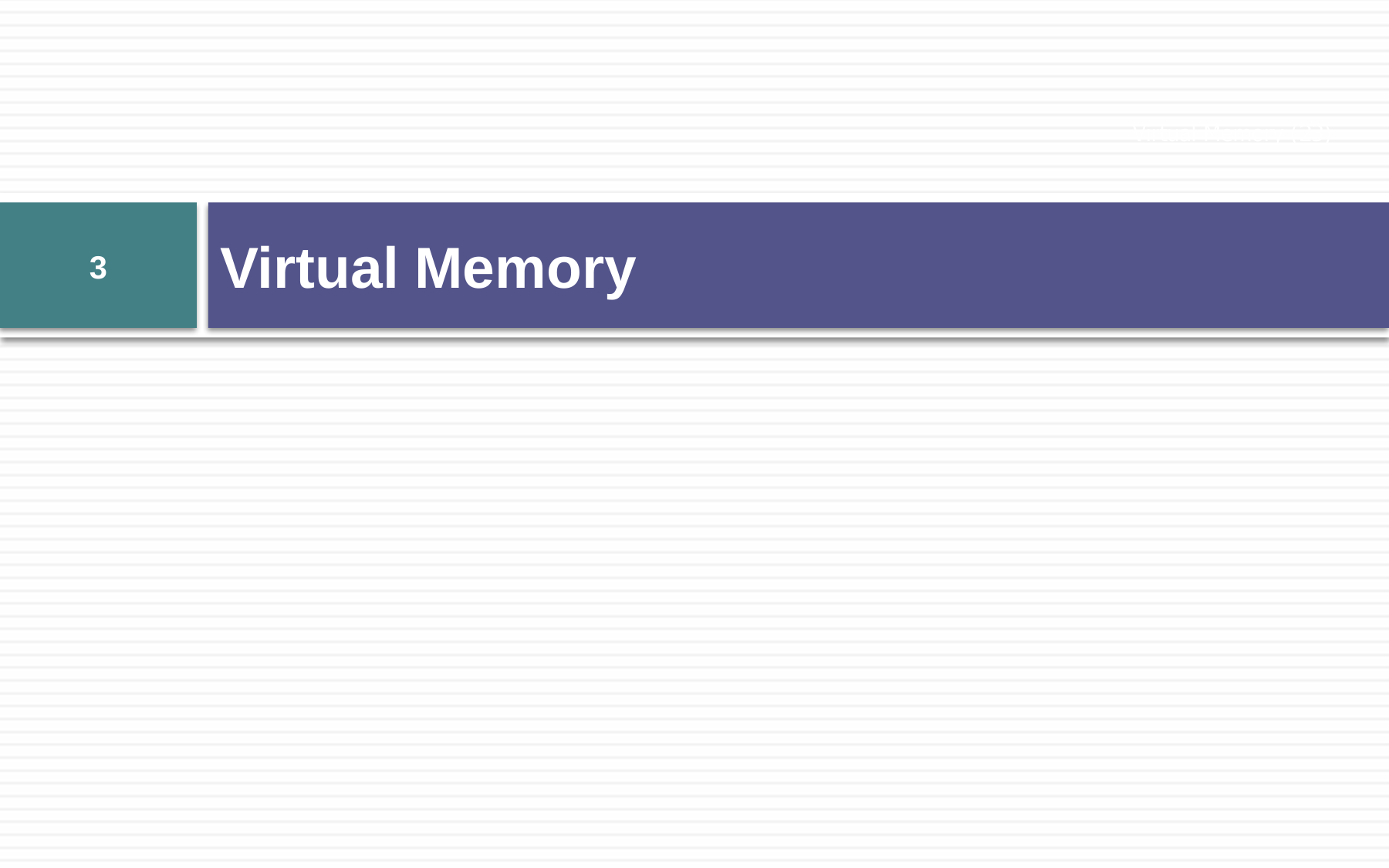

Virtual Memory (23)
# Virtual Memory
3